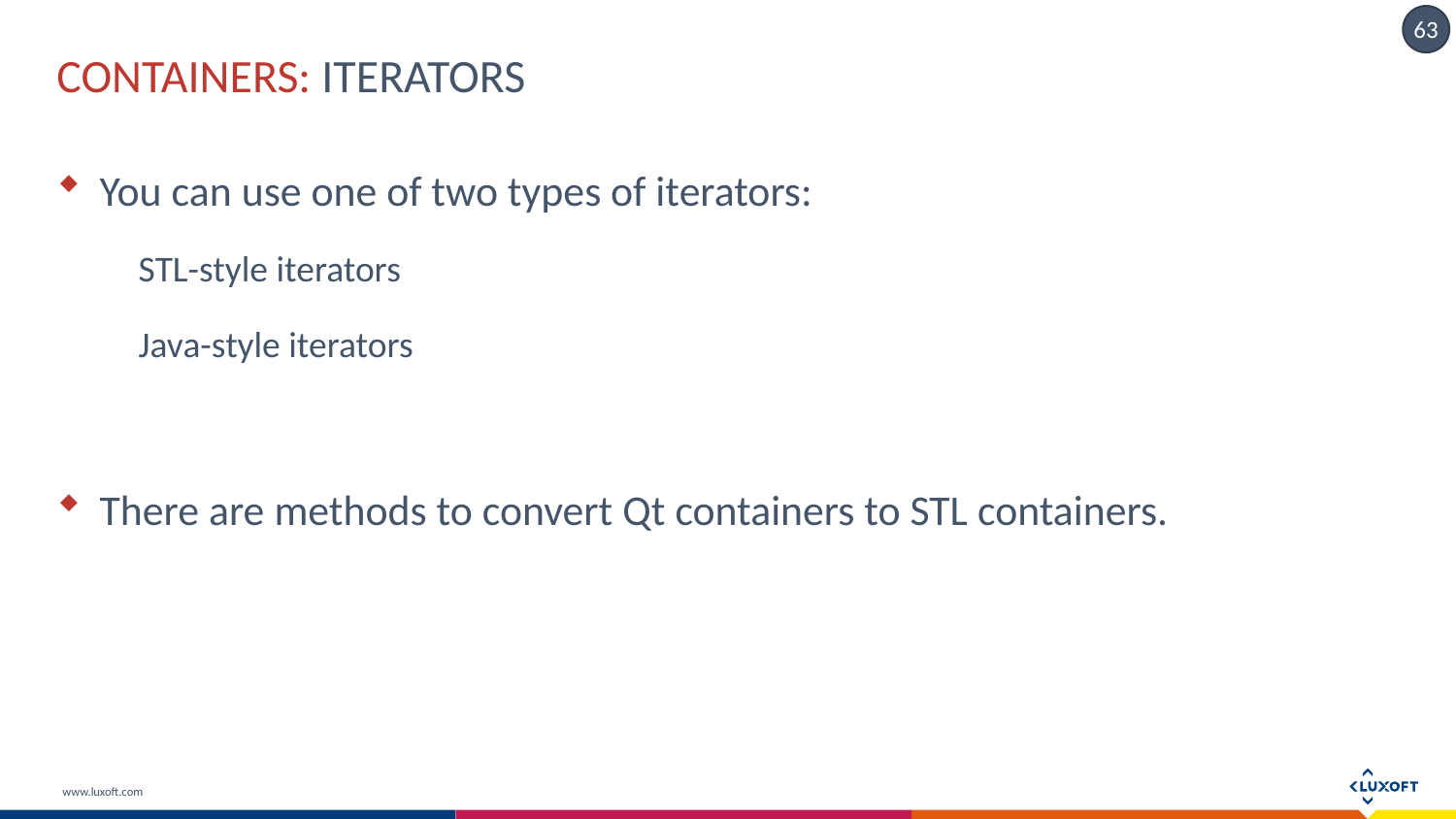

# CONTAINERS: ITERATORS
You can use one of two types of iterators:
STL-style iterators
Java-style iterators

There are methods to convert Qt containers to STL containers.